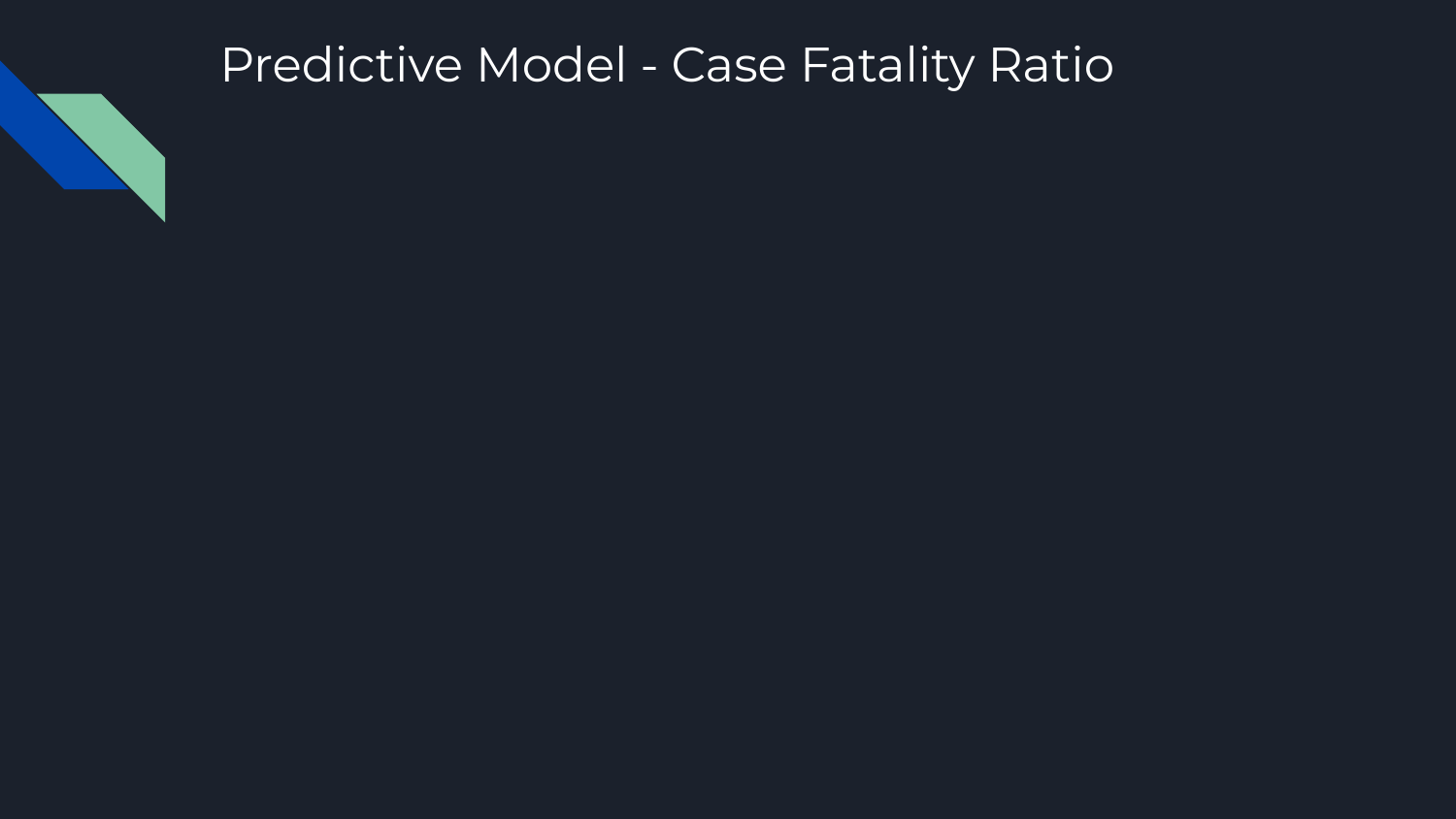

# Predictive Model - Case Fatality Ratio